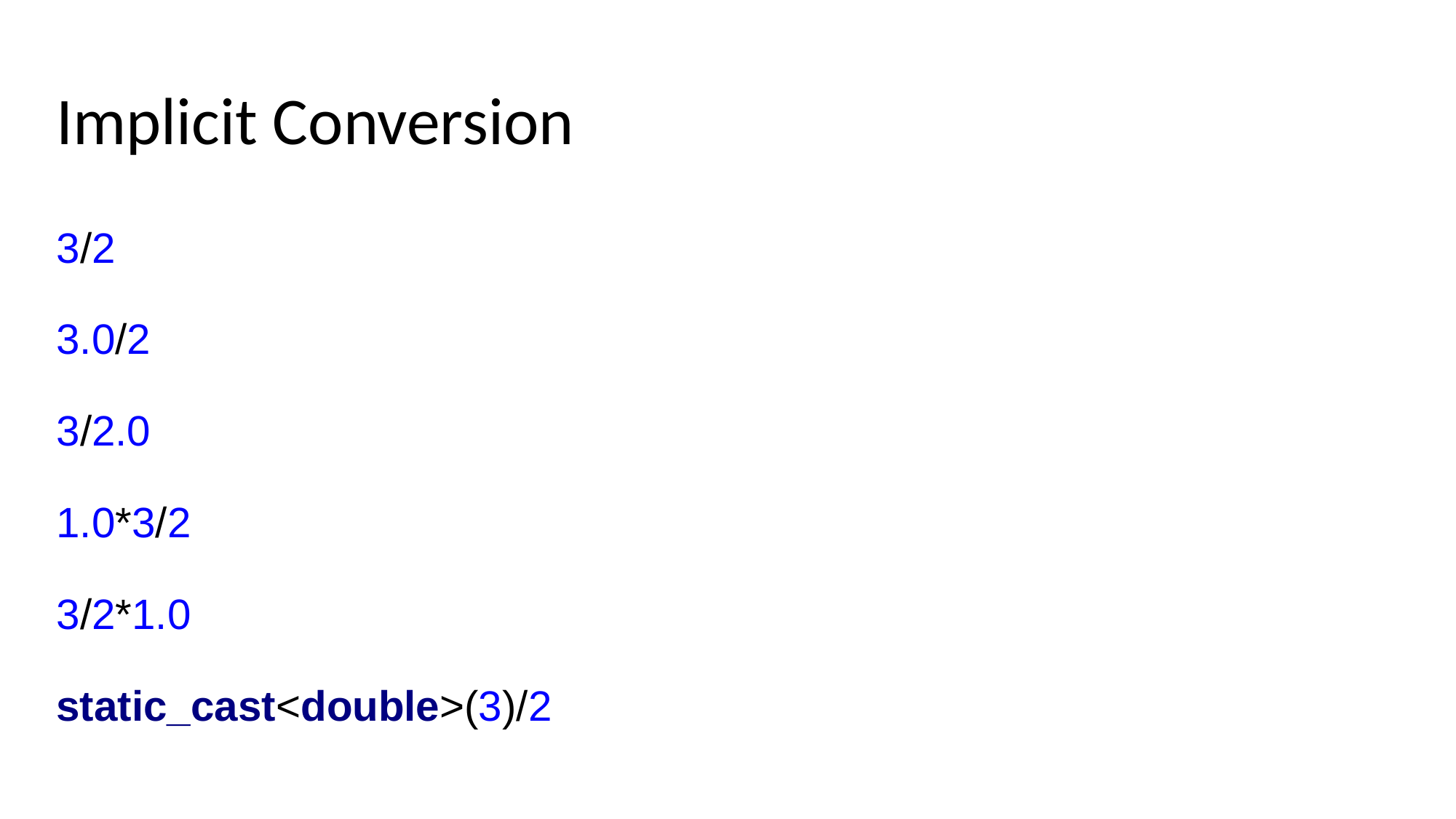

# Implicit Conversion
3/2
3.0/2
3/2.0
1.0*3/2
3/2*1.0
static_cast<double>(3)/2